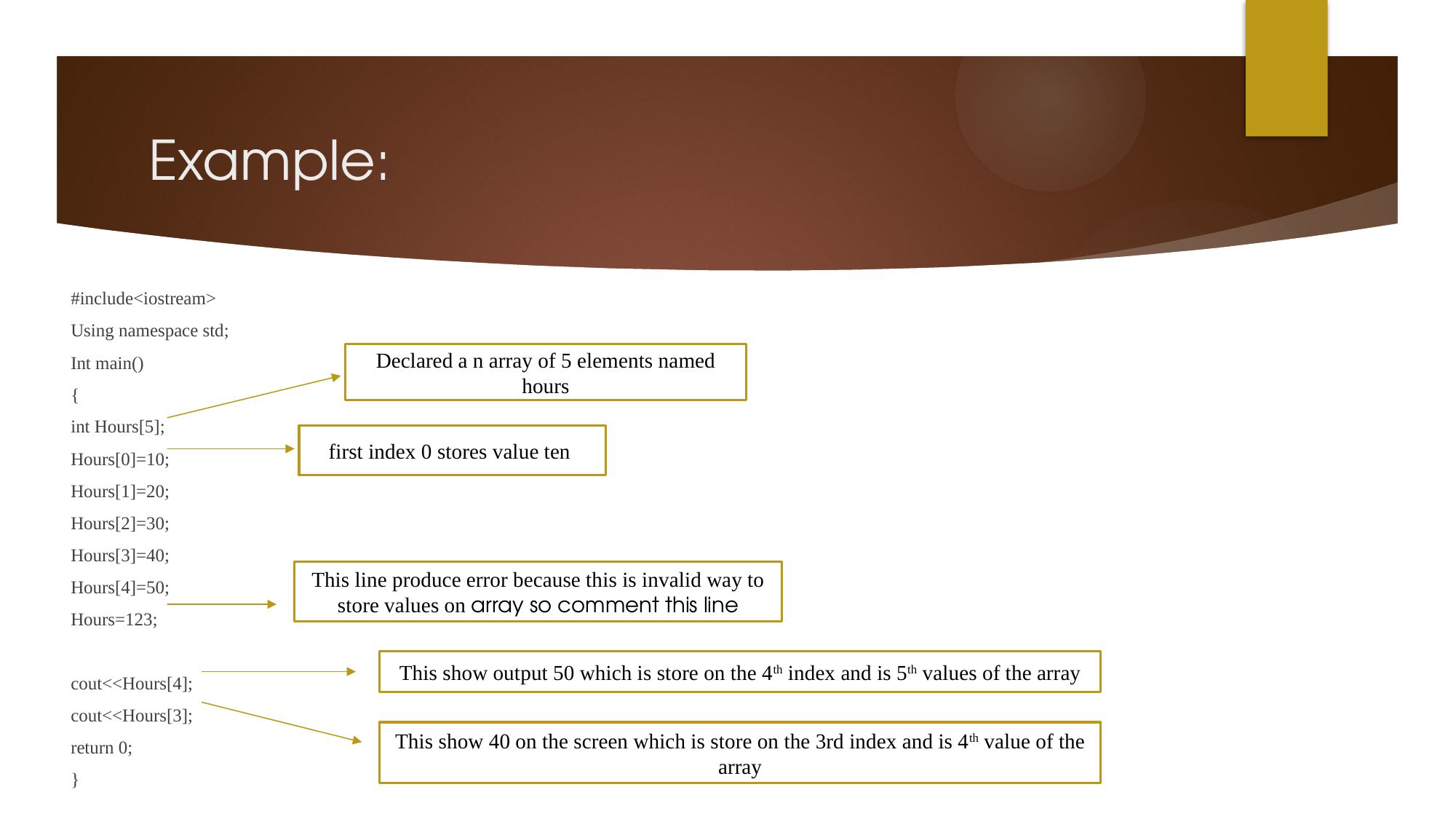

# Example:
#include<iostream>
Using namespace std;
Int main()
{
int Hours[5];
Hours[0]=10;
Hours[1]=20;
Hours[2]=30;
Hours[3]=40;
Hours[4]=50;
Hours=123;

cout<<Hours[4];
cout<<Hours[3];
return 0;
}

Declared a n array of 5 elements named hours
first index 0 stores value ten
This line produce error because this is invalid way to store values on array so comment this line
This show output 50 which is store on the 4th index and is 5th values of the array
This show 40 on the screen which is store on the 3rd index and is 4th value of the array